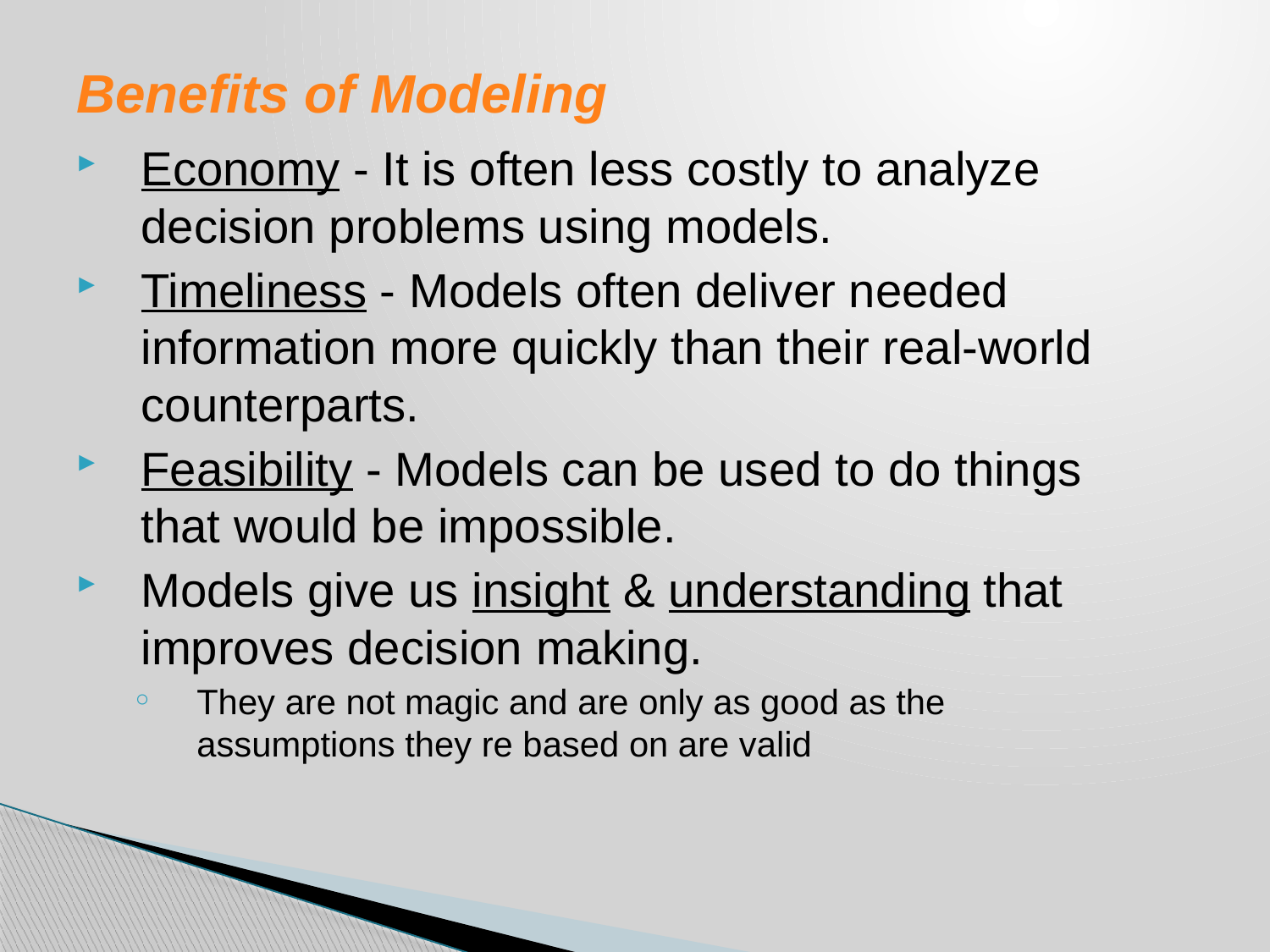

# Benefits of Modeling
Economy - It is often less costly to analyze decision problems using models.
Timeliness - Models often deliver needed information more quickly than their real-world counterparts.
Feasibility - Models can be used to do things that would be impossible.
Models give us insight & understanding that improves decision making.
They are not magic and are only as good as the assumptions they re based on are valid